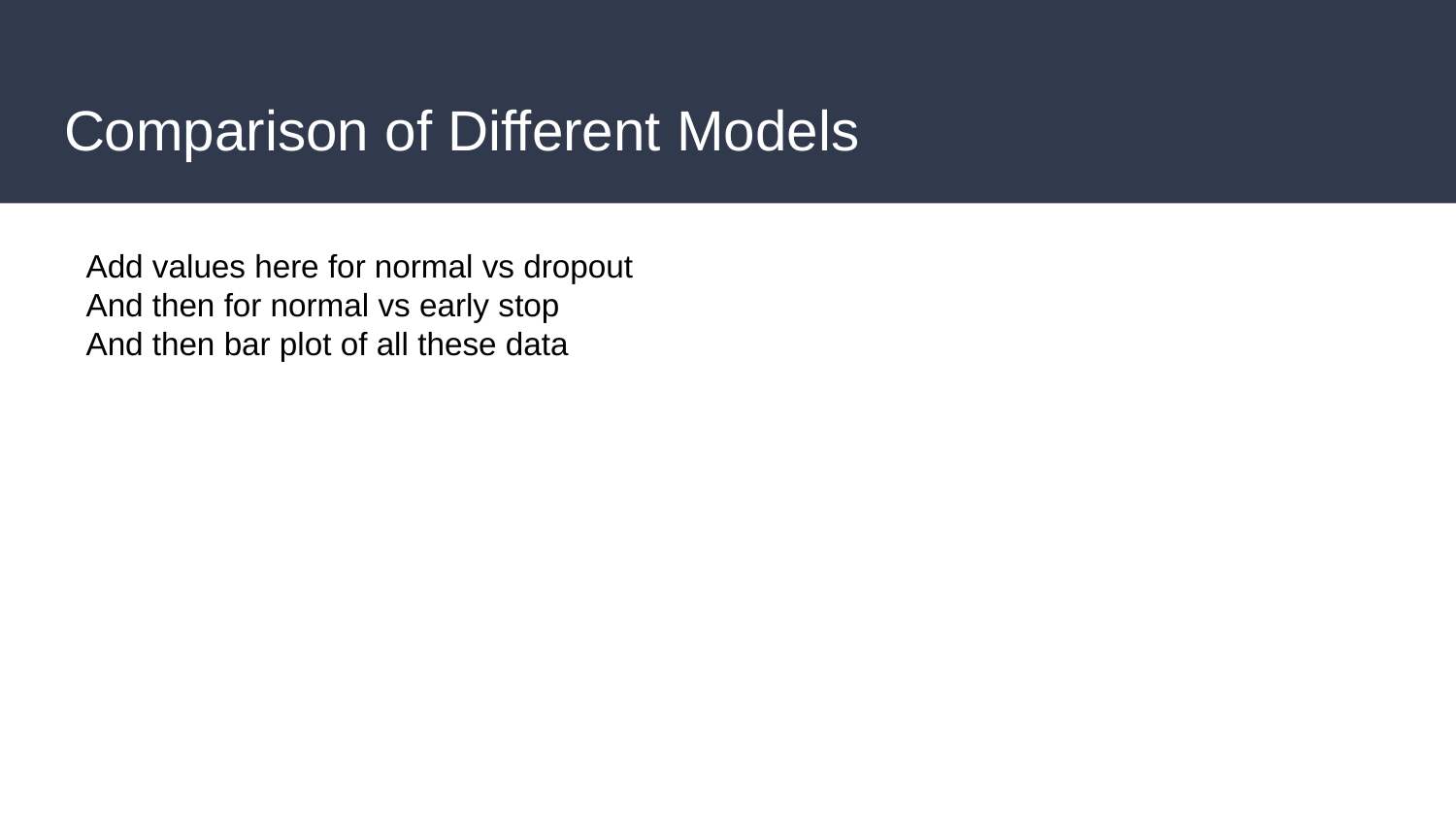

# Comparison of Different Models
Add values here for normal vs dropout
And then for normal vs early stop
And then bar plot of all these data